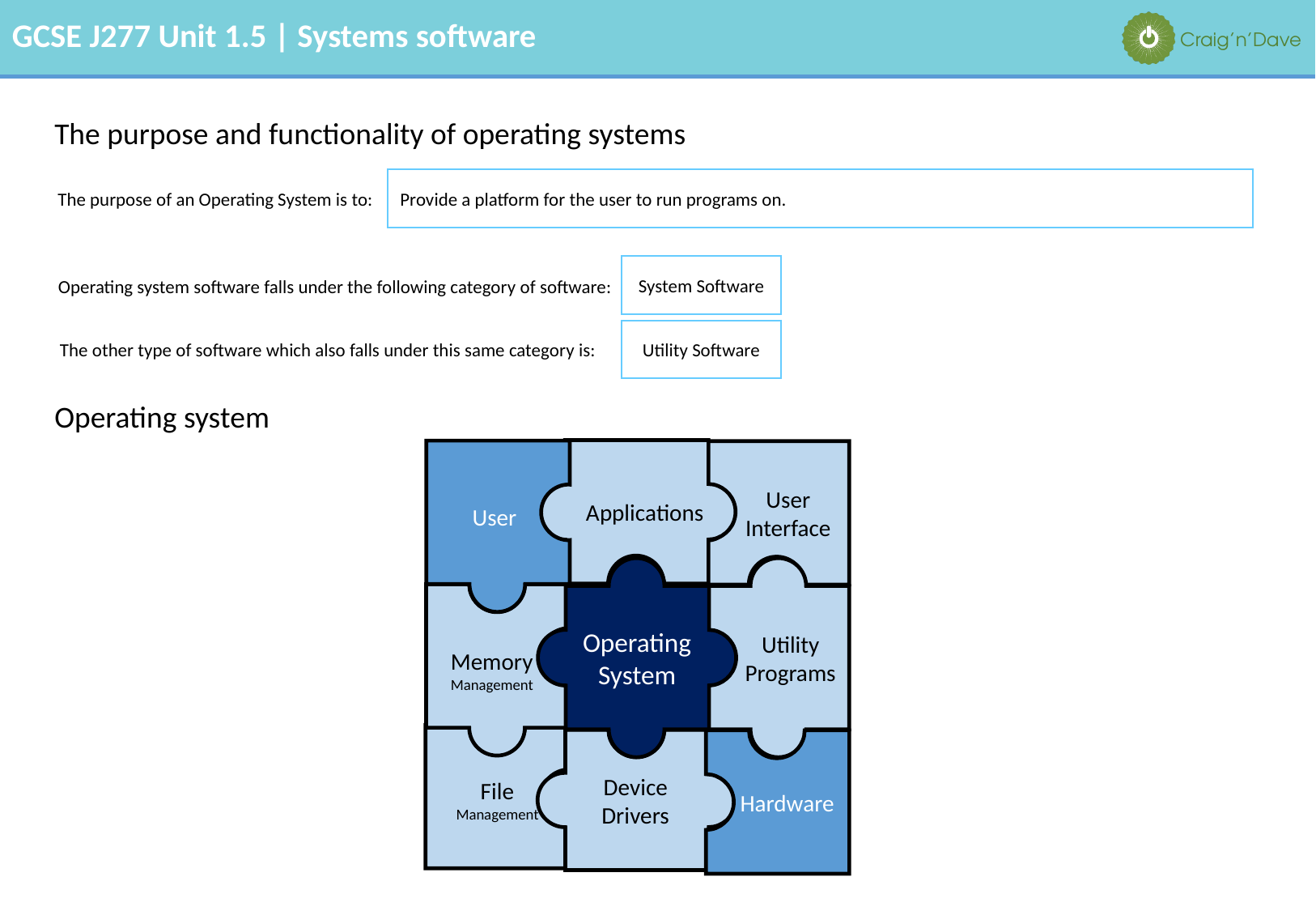

# The purpose and functionality of operating systems
Provide a platform for the user to run programs on.
The purpose of an Operating System is to:
System Software
Operating system software falls under the following category of software:
Utility Software
The other type of software which also falls under this same category is:
Operating system
Applications
User
User Interface
Utility
Programs
Operating
System
Memory
Management
File
Management
Device
Drivers
Hardware